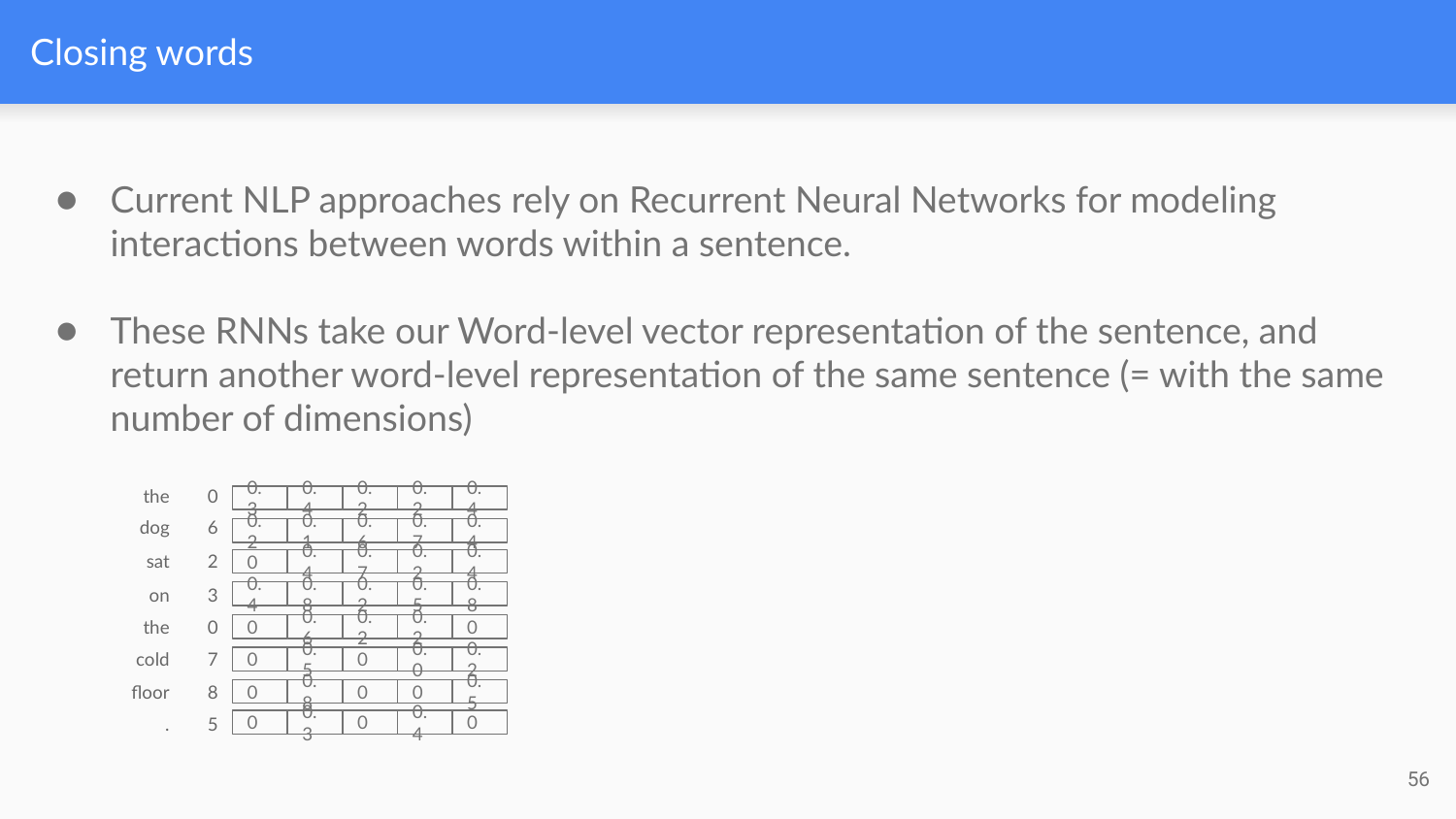

# Closing words
Current NLP approaches rely on Recurrent Neural Networks for modeling interactions between words within a sentence.

These RNNs take our Word-level vector representation of the sentence, and return another word-level representation of the same sentence (= with the same number of dimensions)
the
0
0.3
0.4
0.2
0.2
0.4
dog
6
0.2
0.1
0.6
0.7
0.4
sat
2
0
0.4
0.7
0.2
0.4
on
3
0.4
0.8
0.2
0.5
0.8
the
0
0
0.6
0.2
0.2
0
cold
7
0
0.5
0
0.0
0.2
floor
8
0
0.8
0
0
0.5
.
5
0
0.3
0
0.4
0
56